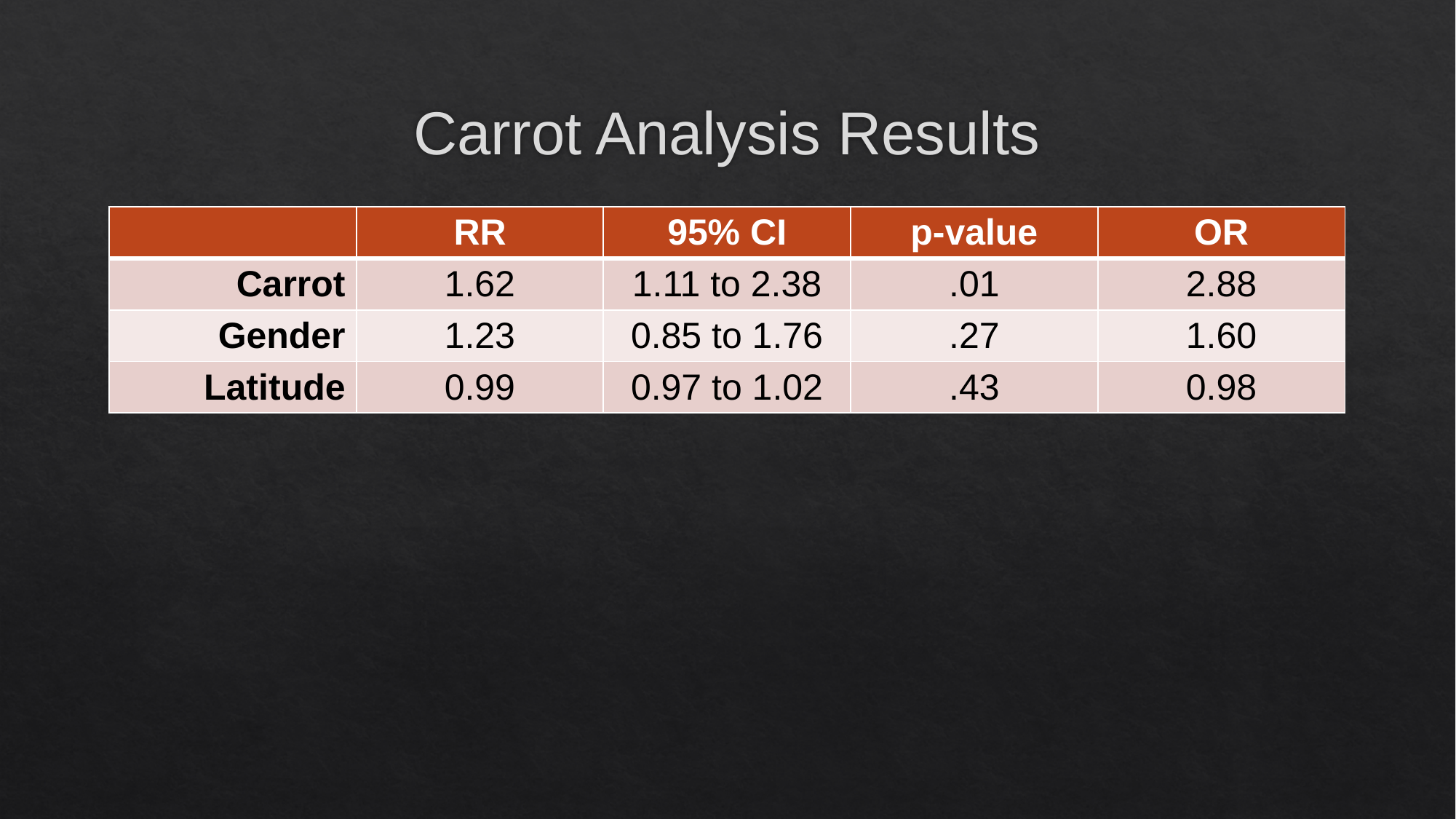

# Carrot Analysis Results
|  | RR | 95% CI | p-value | OR |
| --- | --- | --- | --- | --- |
| Carrot | 1.62 | 1.11 to 2.38 | .01 | 2.88 |
| Gender | 1.23 | 0.85 to 1.76 | .27 | 1.60 |
| Latitude | 0.99 | 0.97 to 1.02 | .43 | 0.98 |